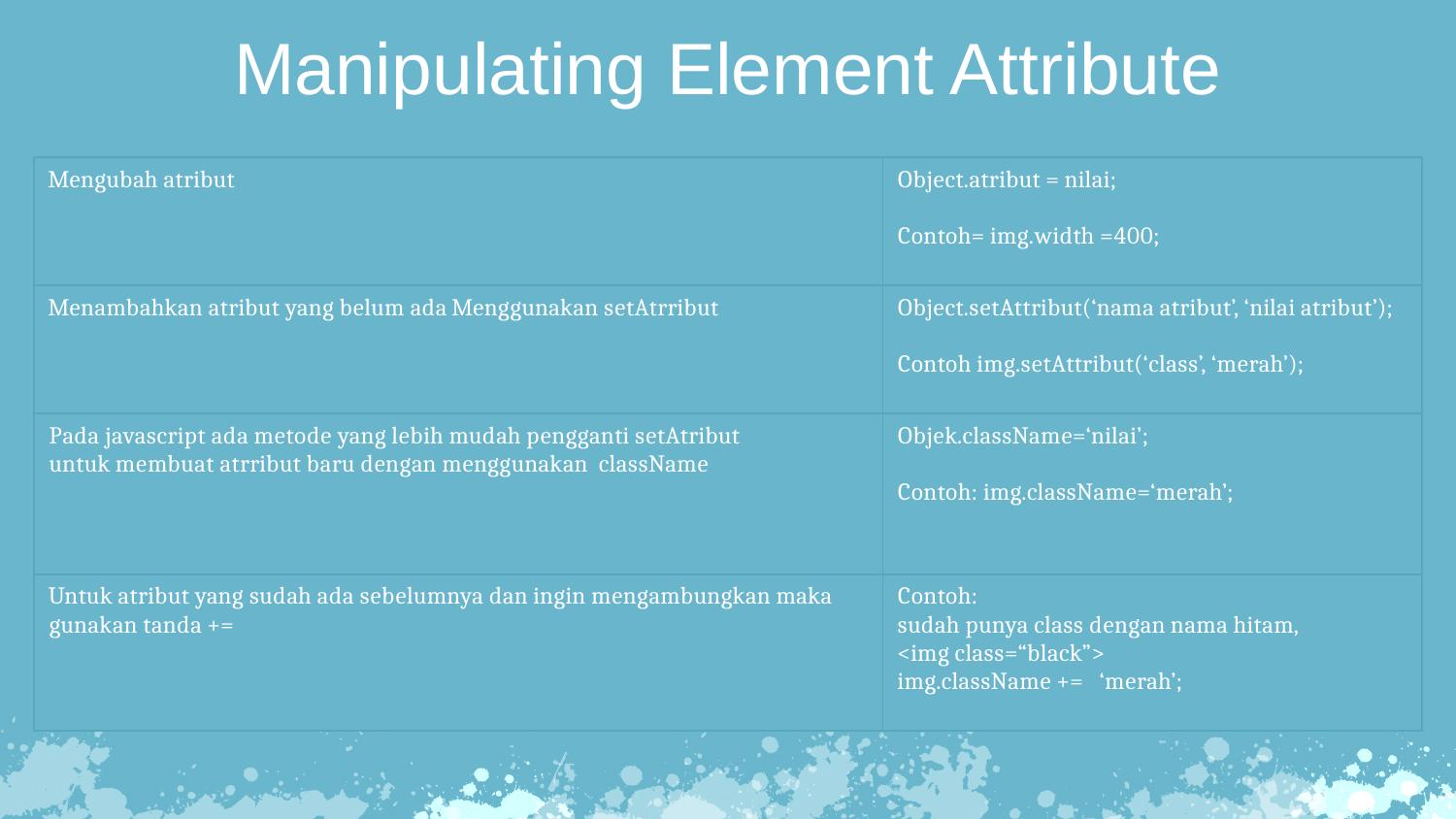

Manipulating Element Attribute

| Mengubah atribut | Object.atribut = nilai; Contoh= img.width =400; |
| --- | --- |
| Menambahkan atribut yang belum ada Menggunakan setAtrribut | Object.setAttribut(‘nama atribut’, ‘nilai atribut’); Contoh img.setAttribut(‘class’, ‘merah’); |
| Pada javascript ada metode yang lebih mudah pengganti setAtribut untuk membuat atrribut baru dengan menggunakan className | Objek.className=‘nilai’; Contoh: img.className=‘merah’; |
| Untuk atribut yang sudah ada sebelumnya dan ingin mengambungkan maka gunakan tanda += | Contoh: sudah punya class dengan nama hitam, <img class=“black”> img.className += ‘merah’; |